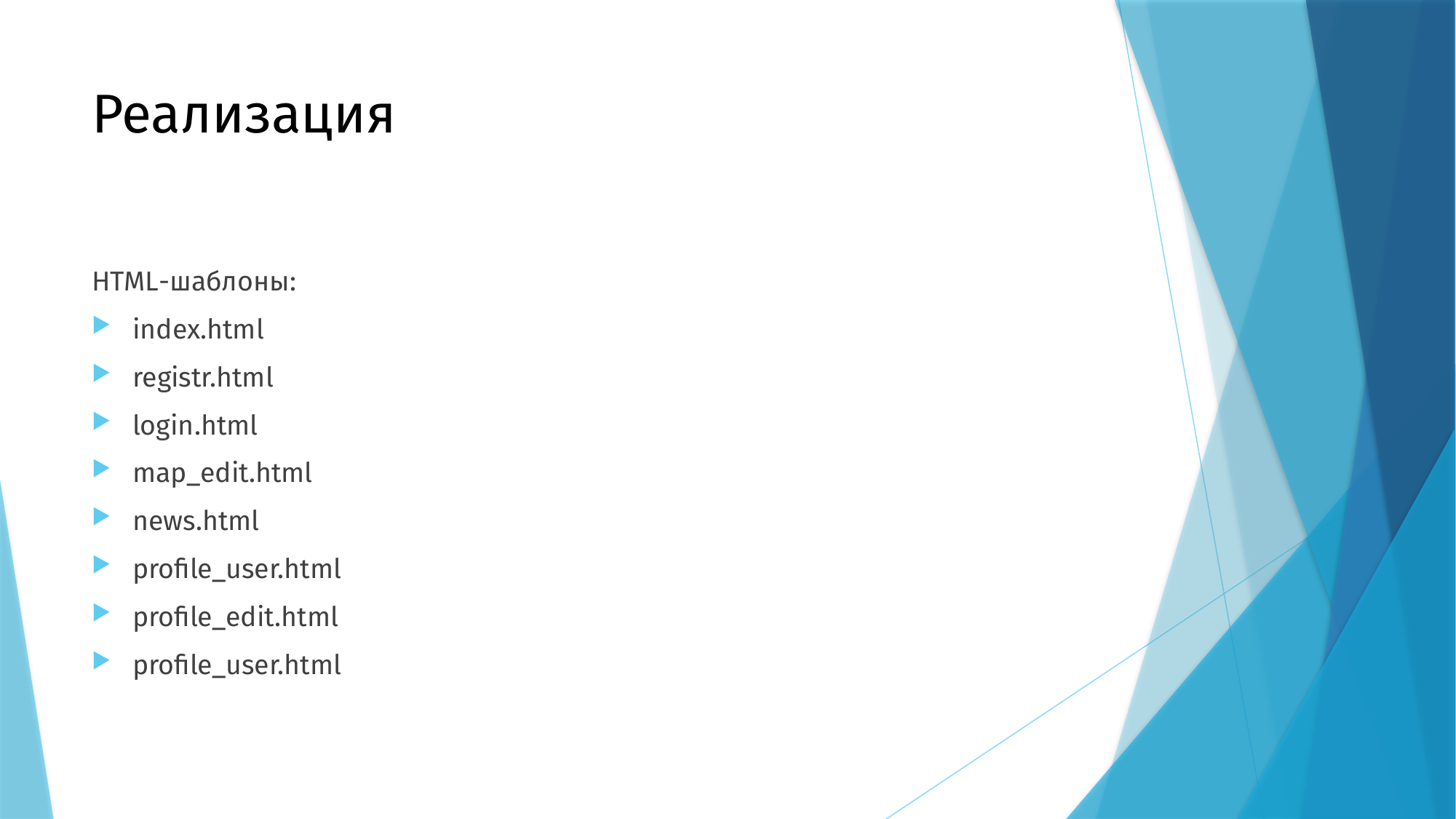

# Реализация
HTML-шаблоны:
index.html
registr.html
login.html
map_edit.html
news.html
profile_user.html
profile_edit.html
profile_user.html